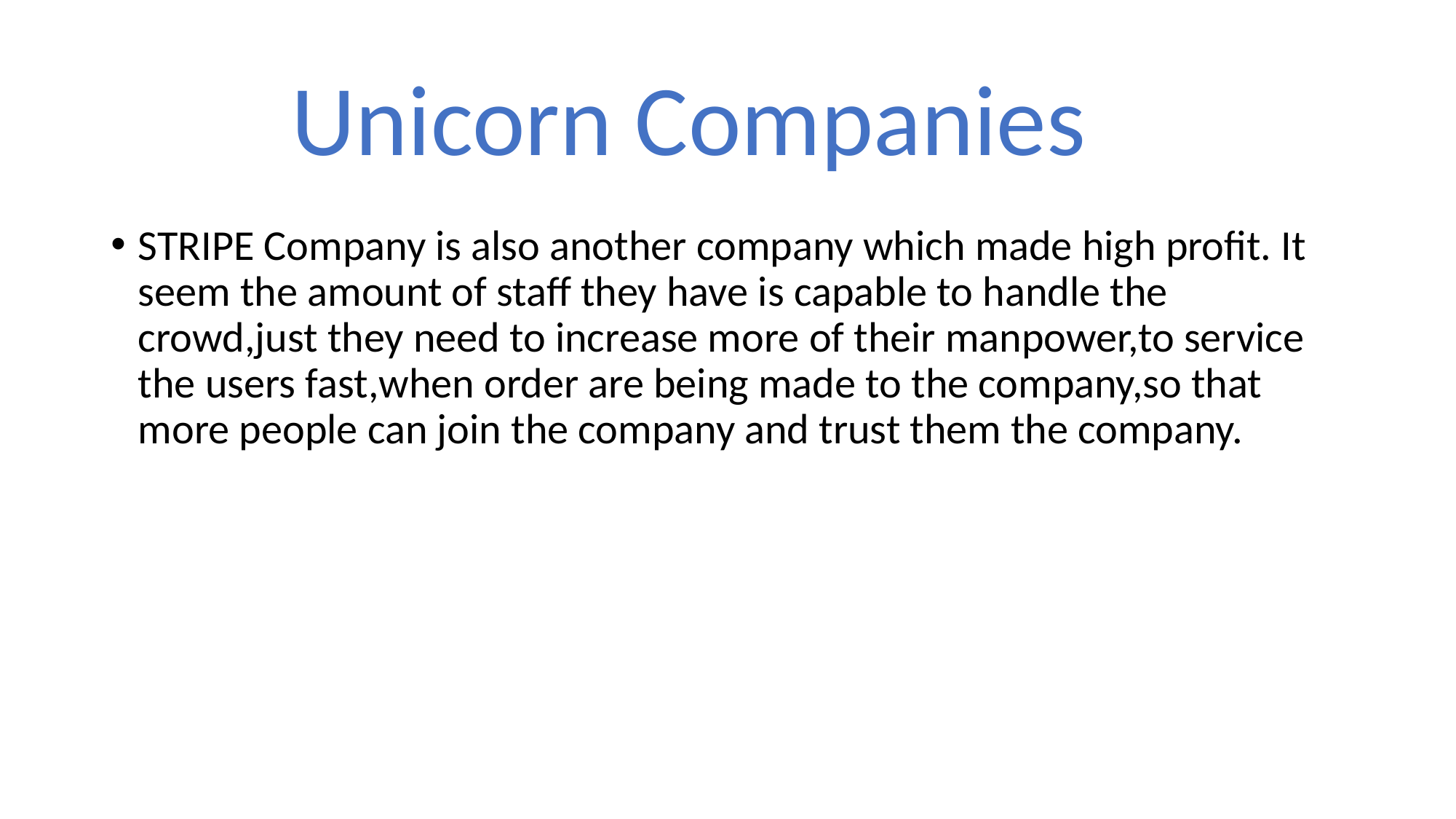

# Unicorn Companies
STRIPE Company is also another company which made high profit. It seem the amount of staff they have is capable to handle the crowd,just they need to increase more of their manpower,to service the users fast,when order are being made to the company,so that more people can join the company and trust them the company.